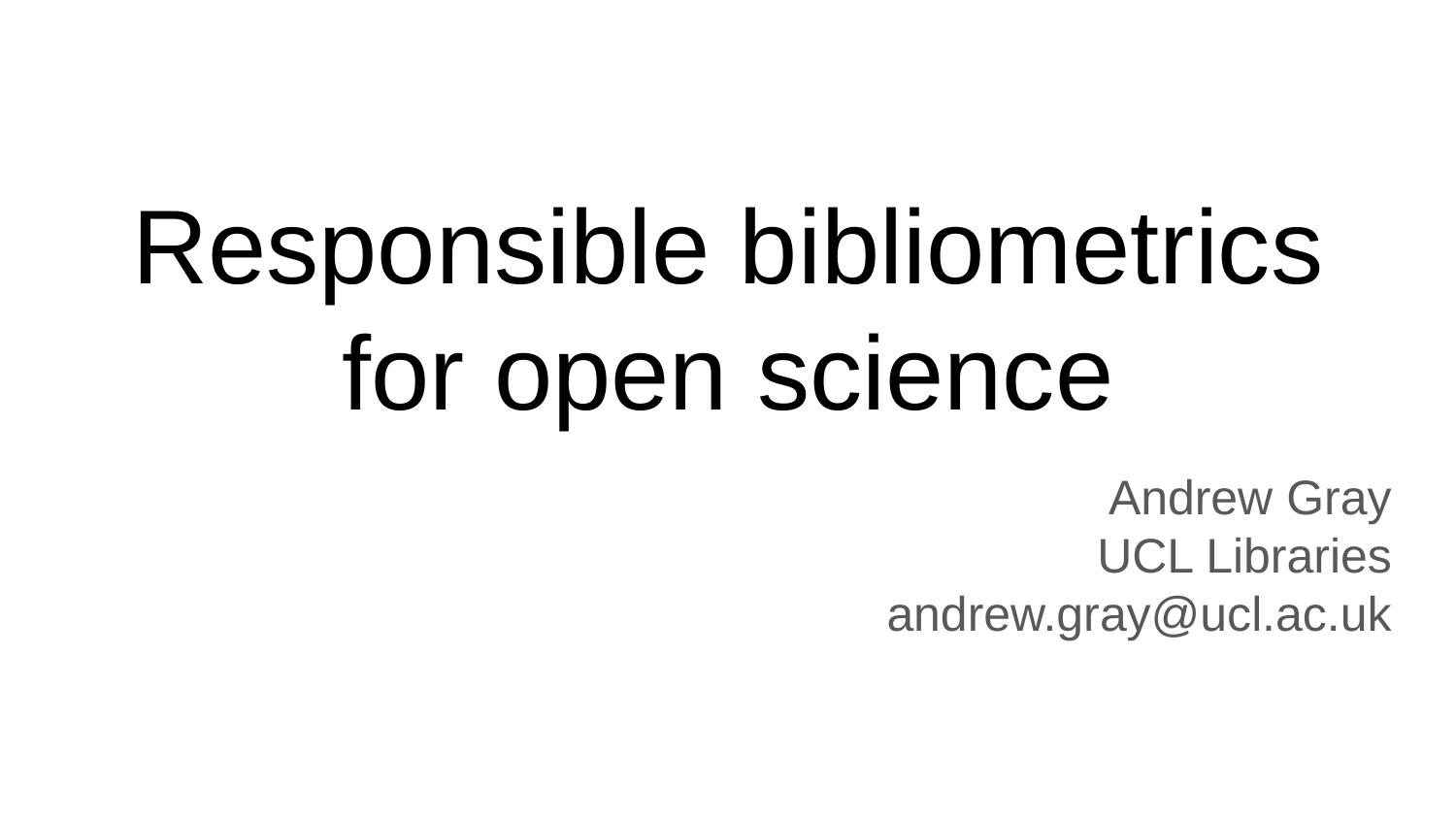

# Responsible bibliometrics for open science
Andrew Gray
UCL Libraries
andrew.gray@ucl.ac.uk